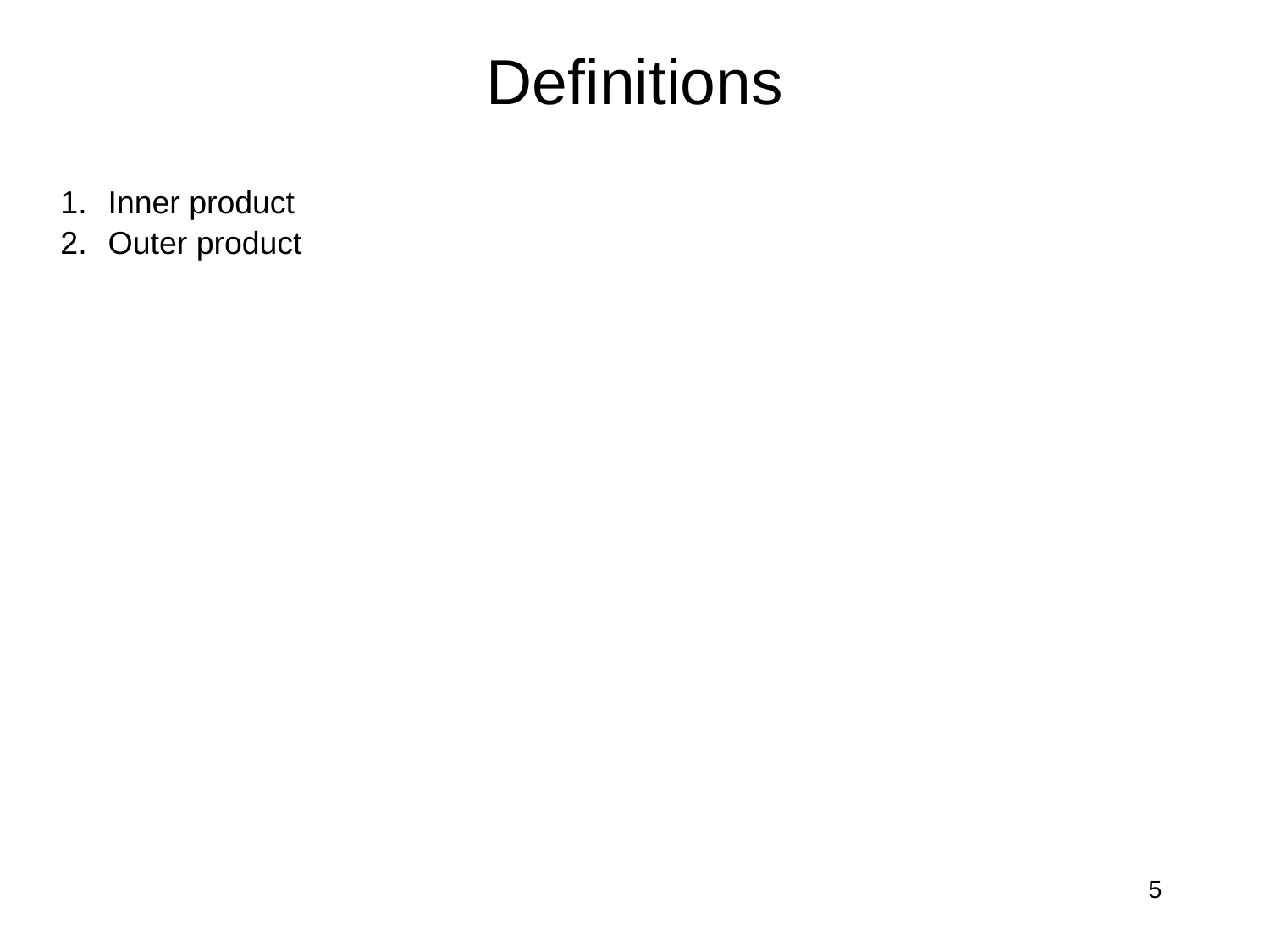

# Definitions
Inner product
Outer product

5